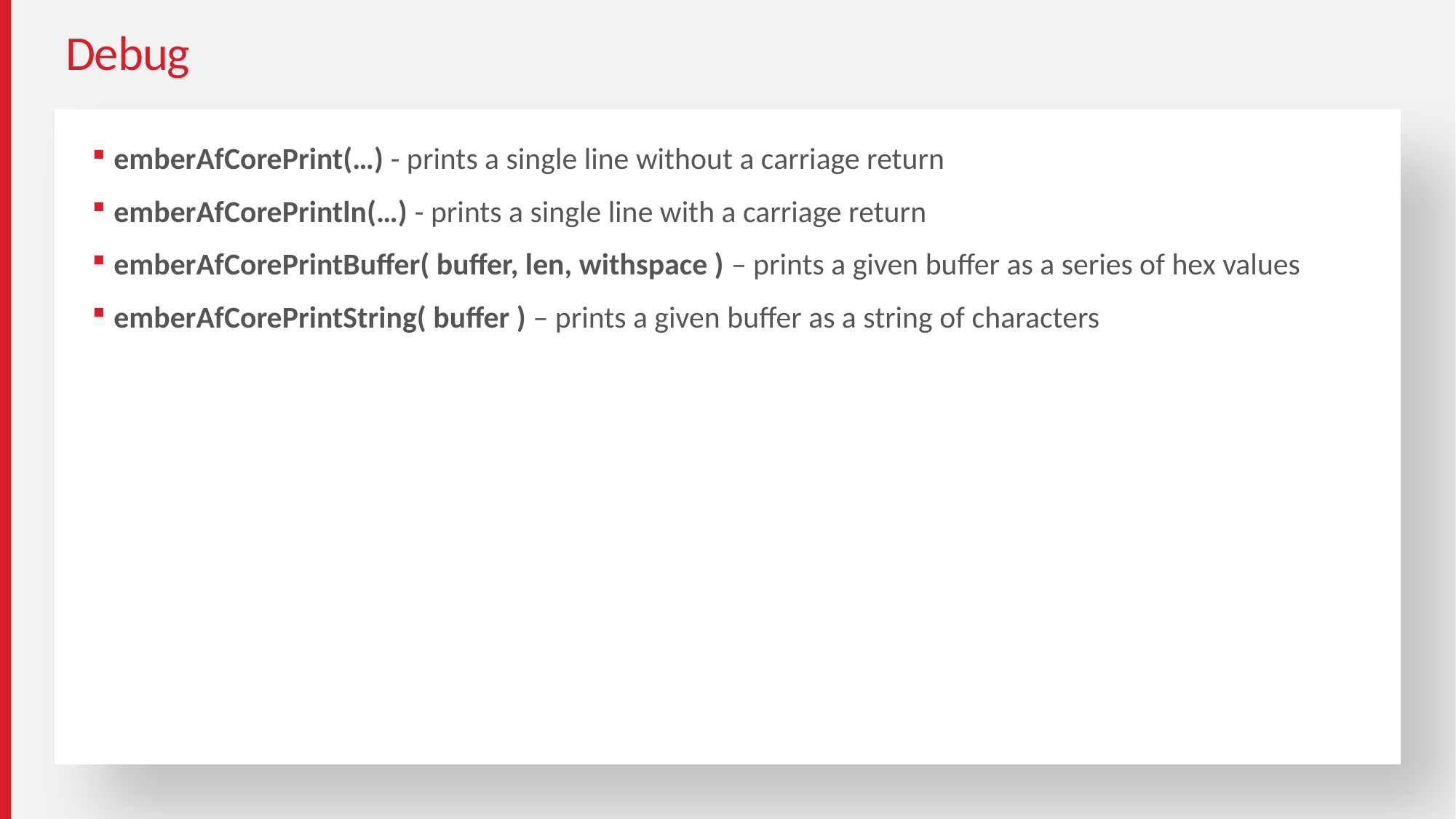

# Debug
emberAfCorePrint(…) - prints a single line without a carriage return
emberAfCorePrintln(…) - prints a single line with a carriage return
emberAfCorePrintBuffer( buffer, len, withspace ) – prints a given buffer as a series of hex values
emberAfCorePrintString( buffer ) – prints a given buffer as a string of characters